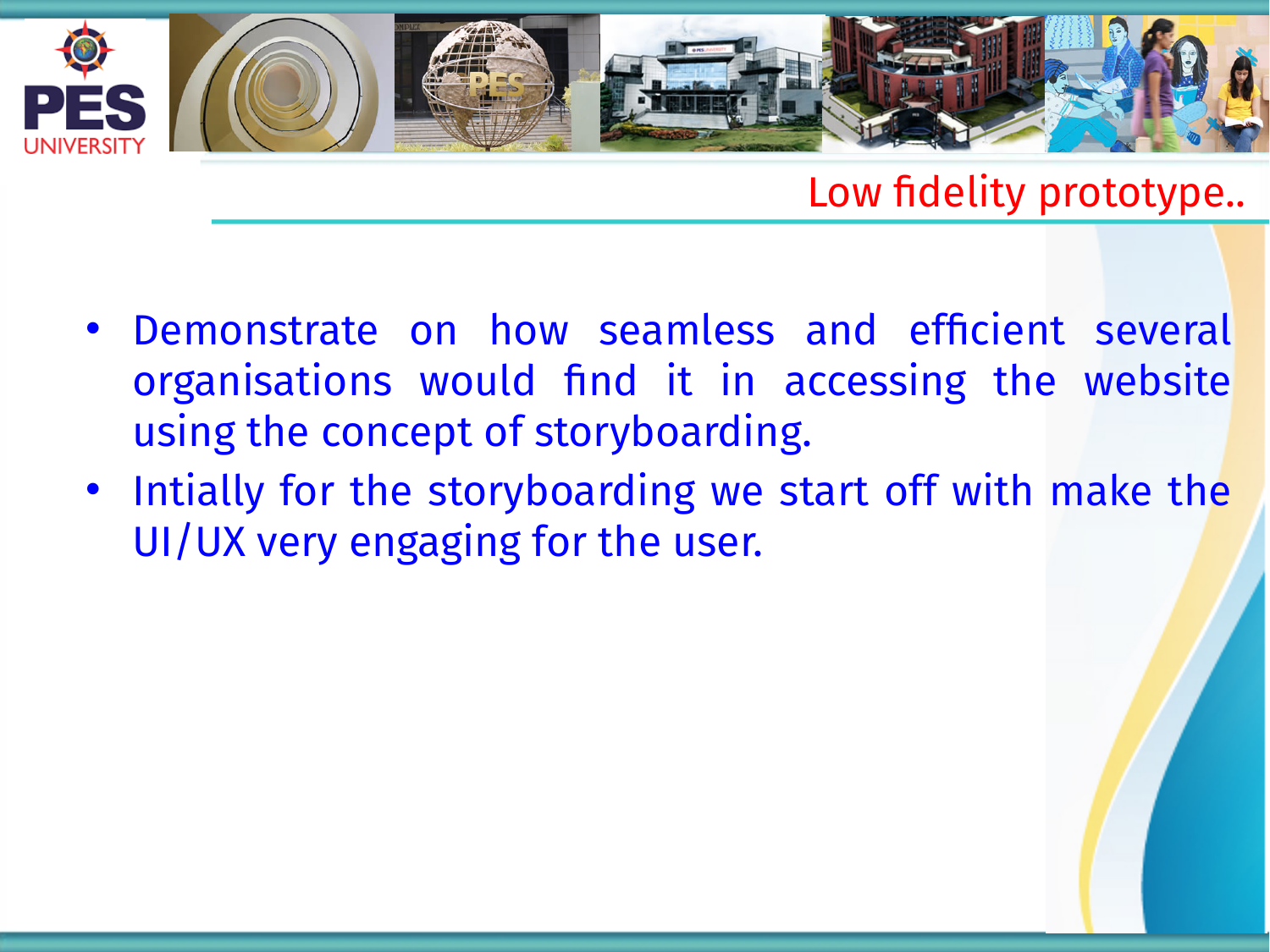

Low fidelity prototype..

Demonstrate on how seamless and efficient several organisations would find it in accessing the website using the concept of storyboarding.
Intially for the storyboarding we start off with make the UI/UX very engaging for the user.